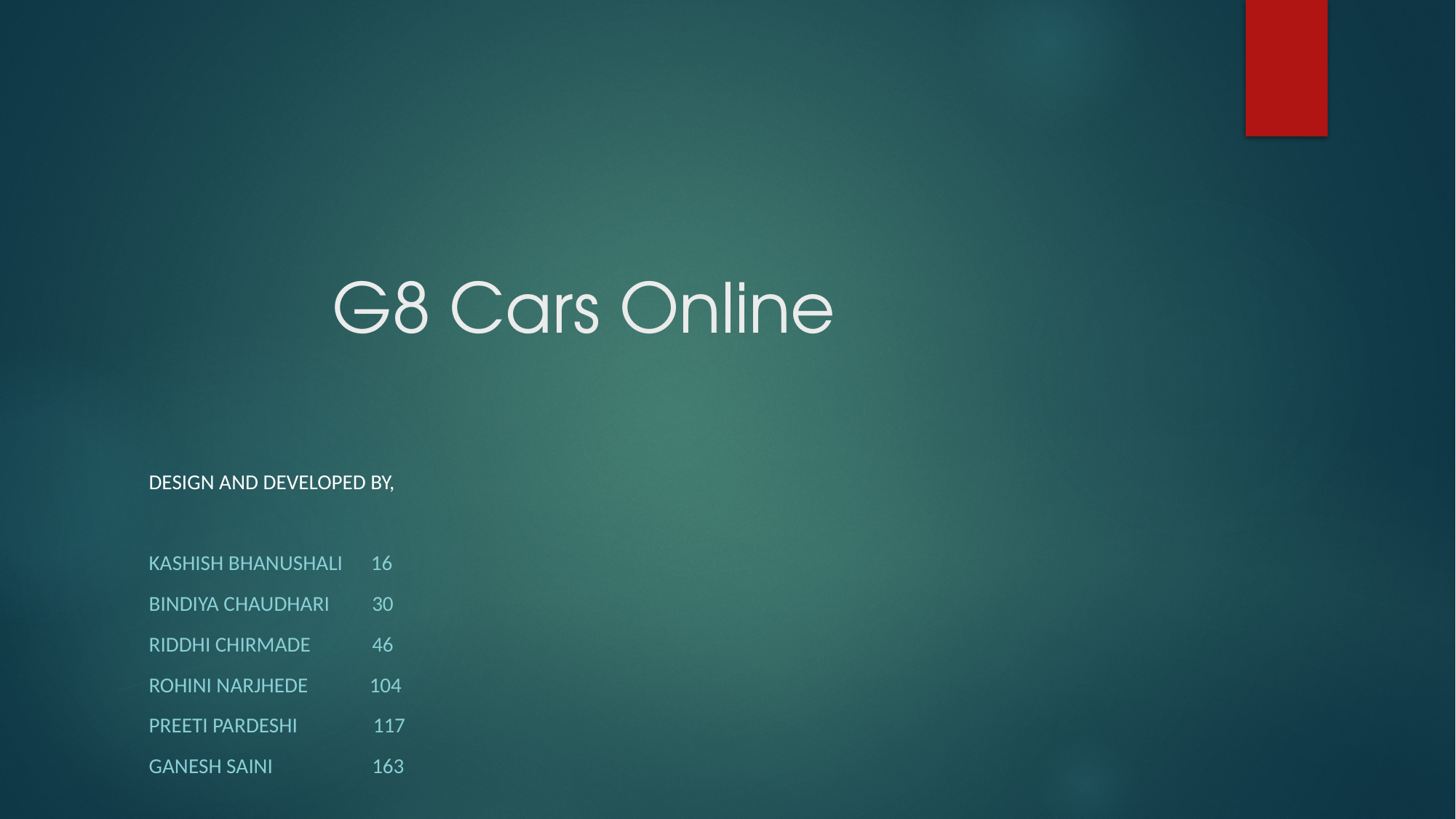

# G8 Cars Online
Design and Developed by,

Kashish Bhanushali      16
Bindiya Chaudhari         30
Riddhi Chirmade             46
rohini narjhede             104
Preeti Pardeshi                117
Ganesh Saini                     163